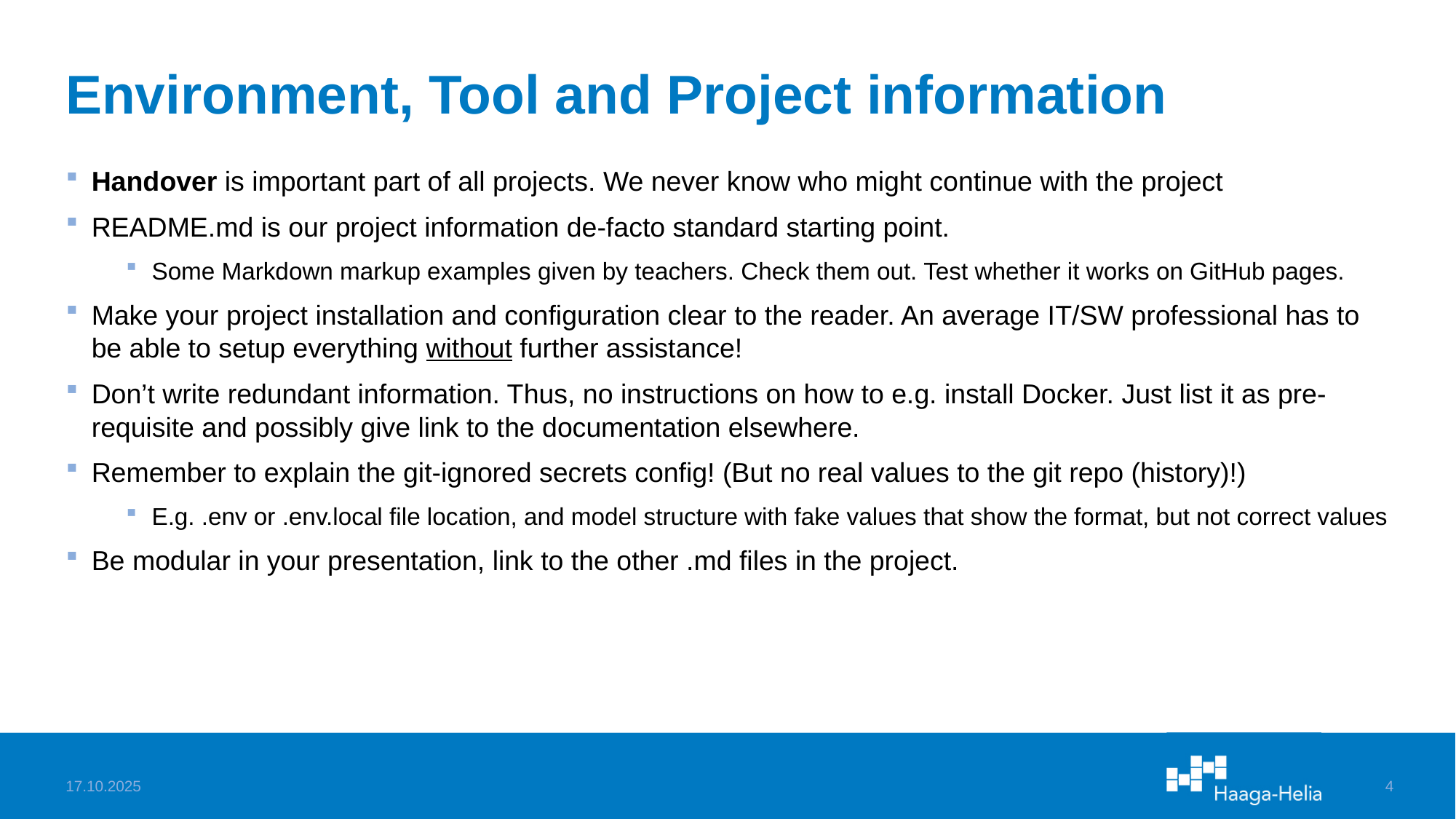

# Environment, Tool and Project information
Handover is important part of all projects. We never know who might continue with the project
README.md is our project information de-facto standard starting point.
Some Markdown markup examples given by teachers. Check them out. Test whether it works on GitHub pages.
Make your project installation and configuration clear to the reader. An average IT/SW professional has to be able to setup everything without further assistance!
Don’t write redundant information. Thus, no instructions on how to e.g. install Docker. Just list it as pre-requisite and possibly give link to the documentation elsewhere.
Remember to explain the git-ignored secrets config! (But no real values to the git repo (history)!)
E.g. .env or .env.local file location, and model structure with fake values that show the format, but not correct values
Be modular in your presentation, link to the other .md files in the project.

17.10.2025

4